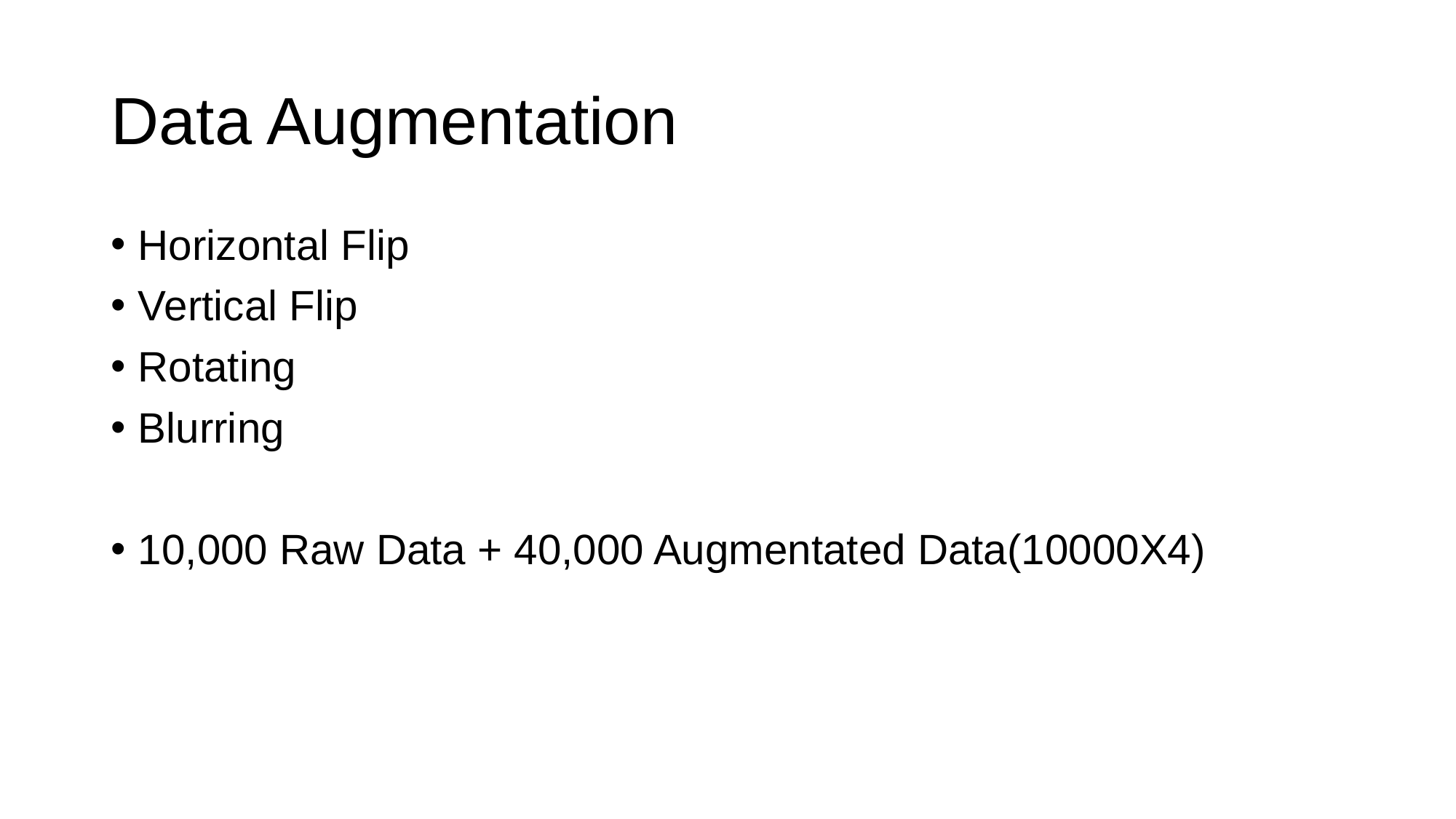

# Data Augmentation
Horizontal Flip
Vertical Flip
Rotating
Blurring

10,000 Raw Data + 40,000 Augmentated Data(10000X4)